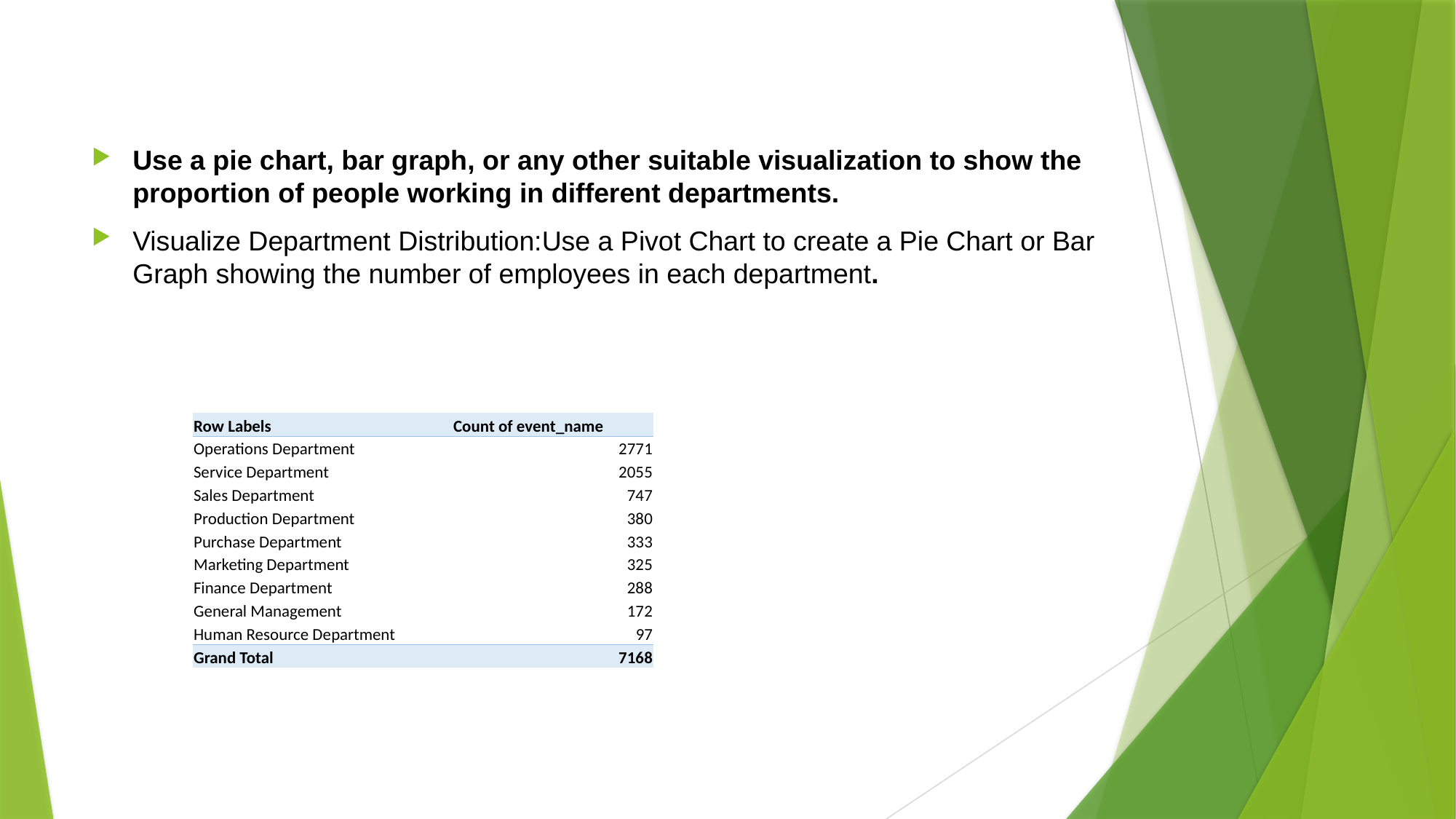

Use a pie chart, bar graph, or any other suitable visualization to show the proportion of people working in different departments.
Visualize Department Distribution:Use a Pivot Chart to create a Pie Chart or Bar Graph showing the number of employees in each department.

|  |  |
| --- | --- |
| Row Labels | Count of event\_name |
| Operations Department | 2771 |
| Service Department | 2055 |
| Sales Department | 747 |
| Production Department | 380 |
| Purchase Department | 333 |
| Marketing Department | 325 |
| Finance Department | 288 |
| General Management | 172 |
| Human Resource Department | 97 |
| Grand Total | 7168 |